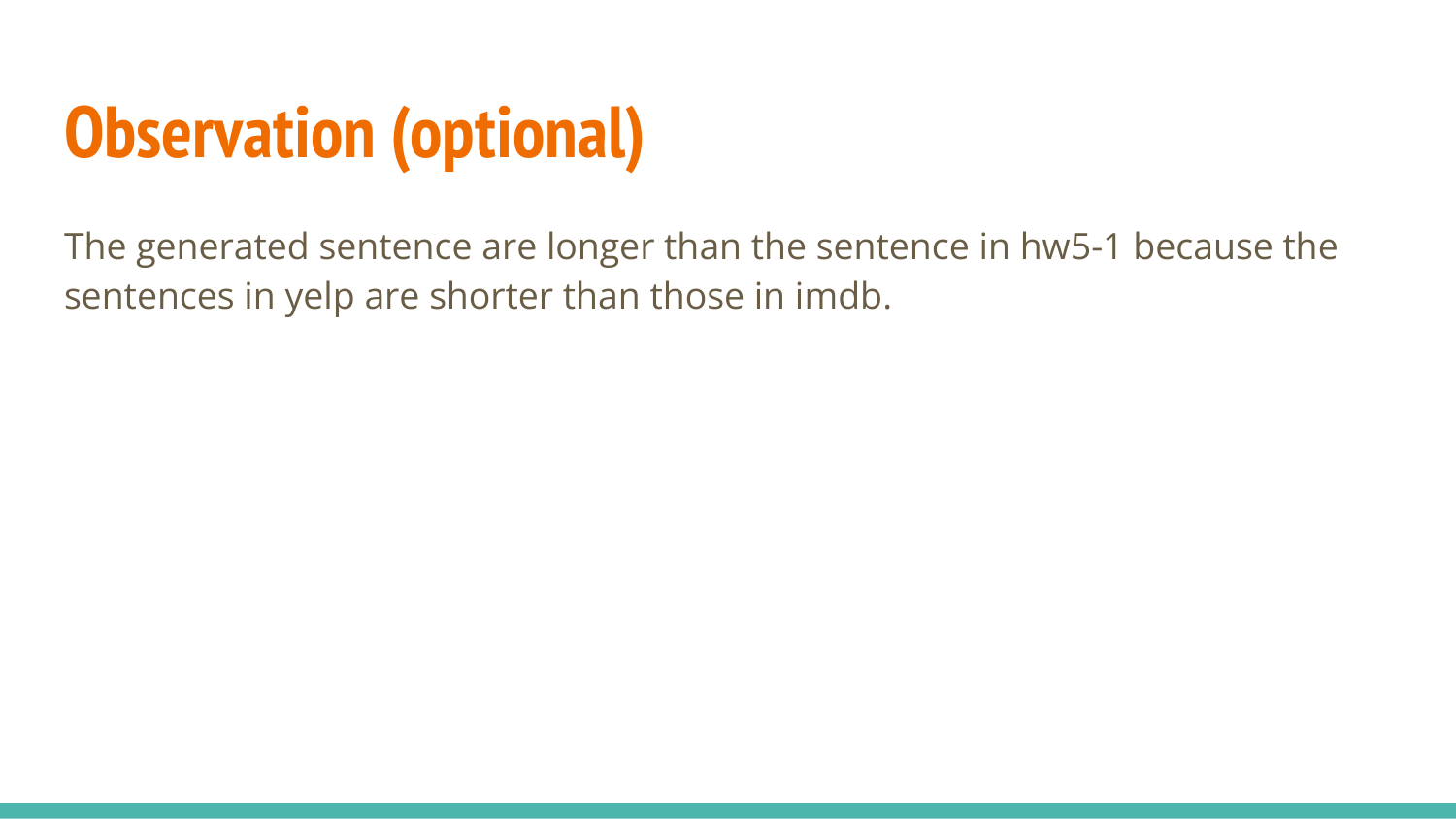

# Observation (optional)
The generated sentence are longer than the sentence in hw5-1 because the sentences in yelp are shorter than those in imdb.